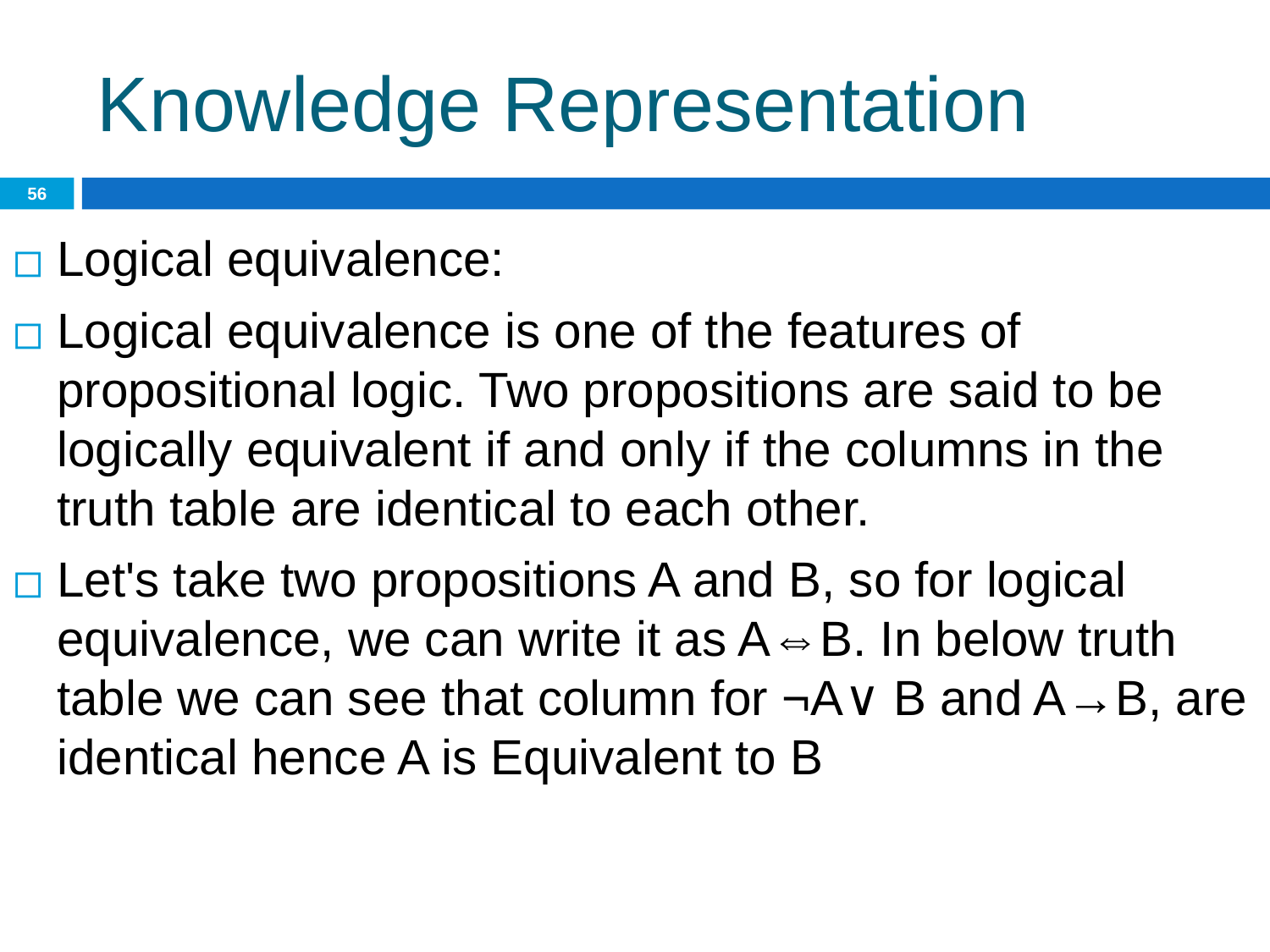

# Knowledge Representation
56
Logical equivalence:
Logical equivalence is one of the features of propositional logic. Two propositions are said to be logically equivalent if and only if the columns in the truth table are identical to each other.
Let's take two propositions A and B, so for logical equivalence, we can write it as A⇔B. In below truth table we can see that column for ¬A∨ B and A→B, are identical hence A is Equivalent to B